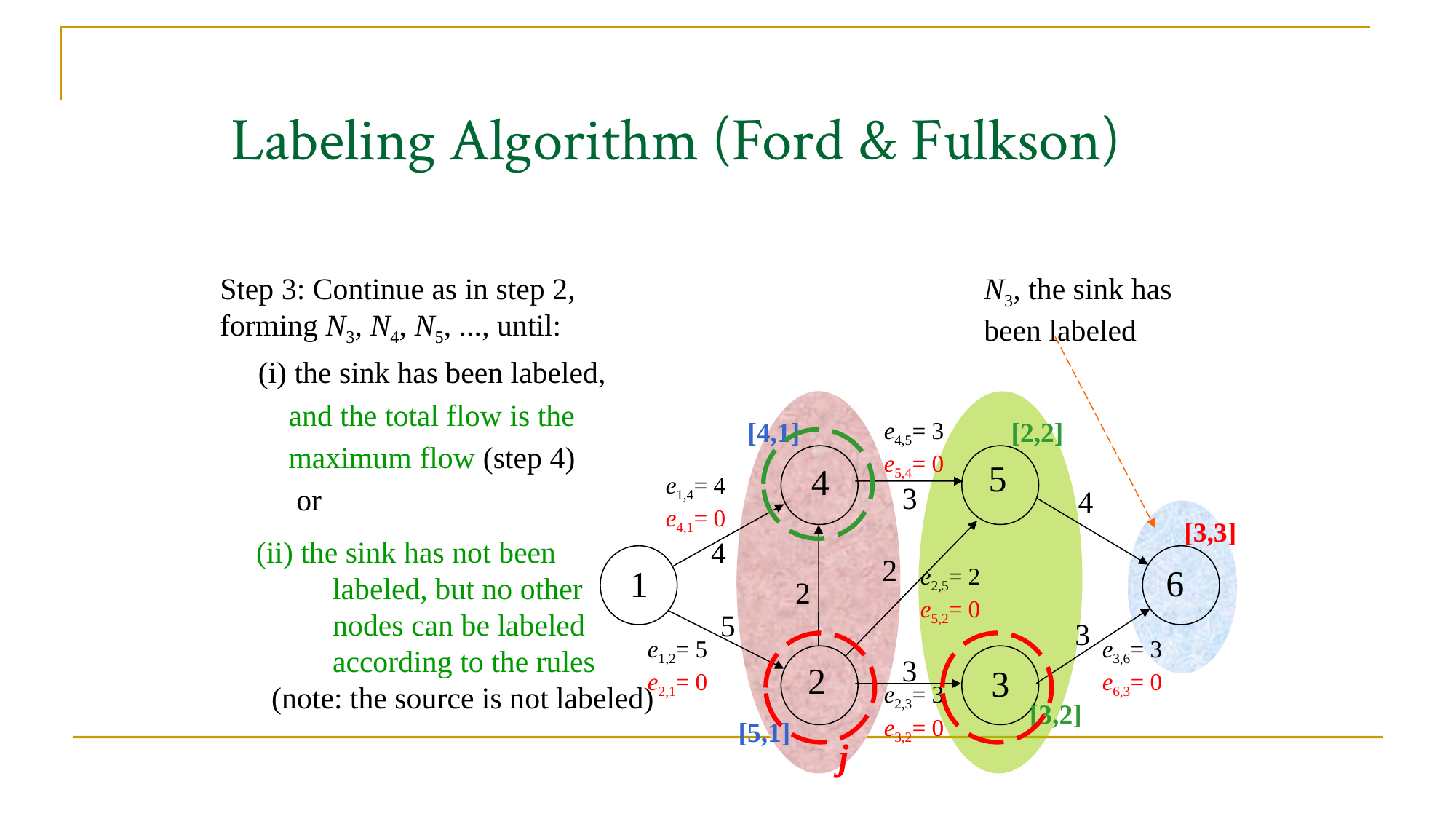

# Labeling Algorithm (Ford & Fulkson)
Step 3: Continue as in step 2, forming N3, N4, N5, ..., until:
     (i) the sink has been labeled,
         and the total flow is the
         maximum flow (step 4)
          or
N3, the sink has been labeled

[4,1]
e4,5= 3 e5,4= 0
[2,2]

5
4
e1,4= 4 e4,1= 0
3
4

[3,3]

(ii) the sink has not been
          labeled, but no other
          nodes can be labeled
          according to the rules
  (note: the source is not labeled)
4

2
6
e2,5= 2 e5,2= 0
1
2
5

3

e1,2= 5 e2,1= 0
e3,6= 3 e6,3= 0

3
2
3
e2,3= 3 e3,2= 0

[3,2]
[5,1]
j